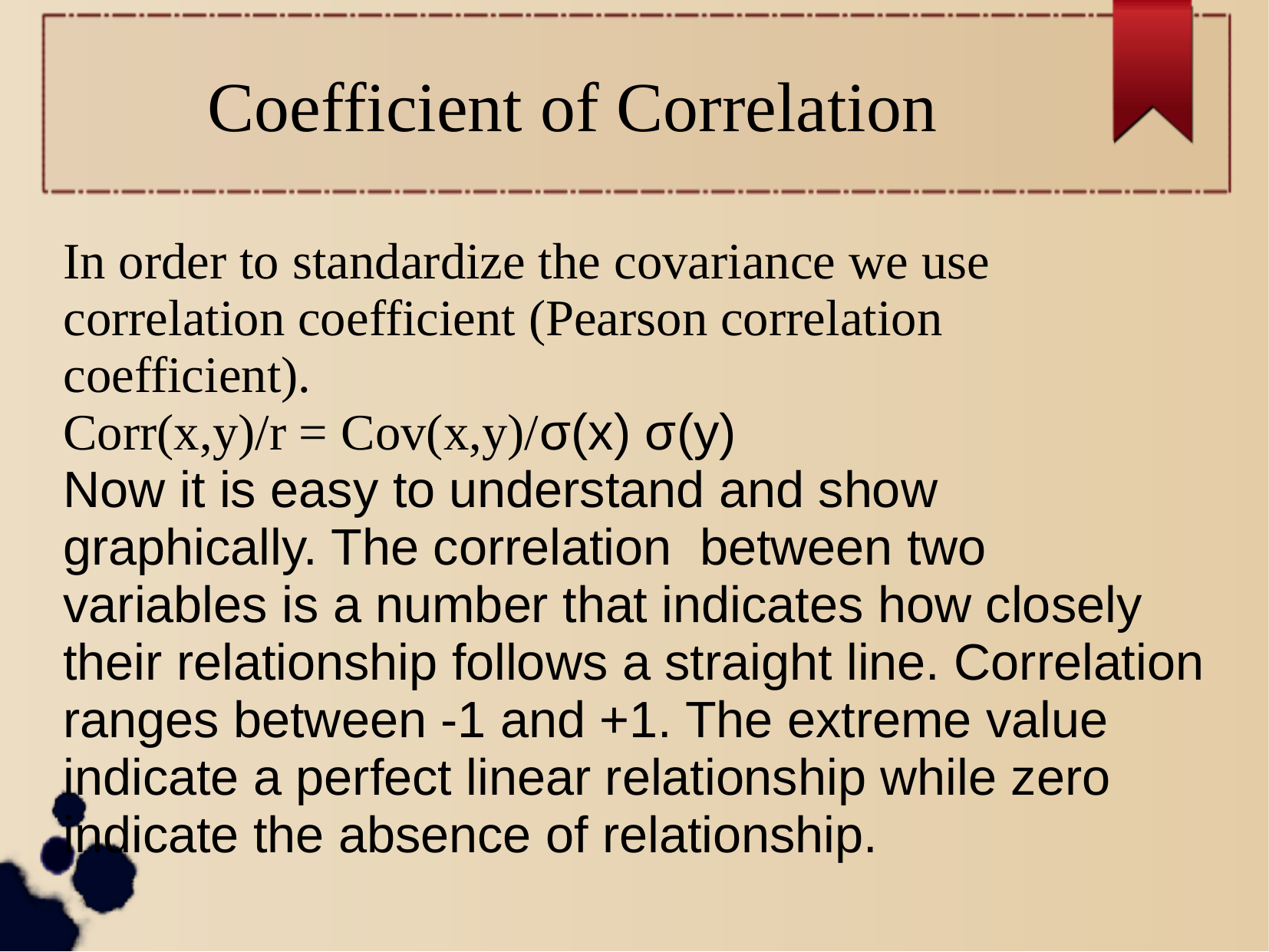

Coefficient of Correlation
In order to standardize the covariance we use correlation coefficient (Pearson correlation coefficient).
Corr(x,y)/r = Cov(x,y)/σ(x) σ(y)
Now it is easy to understand and show graphically. The correlation  between two variables is a number that indicates how closely their relationship follows a straight line. Correlation ranges between -1 and +1. The extreme value indicate a perfect linear relationship while zero indicate the absence of relationship.